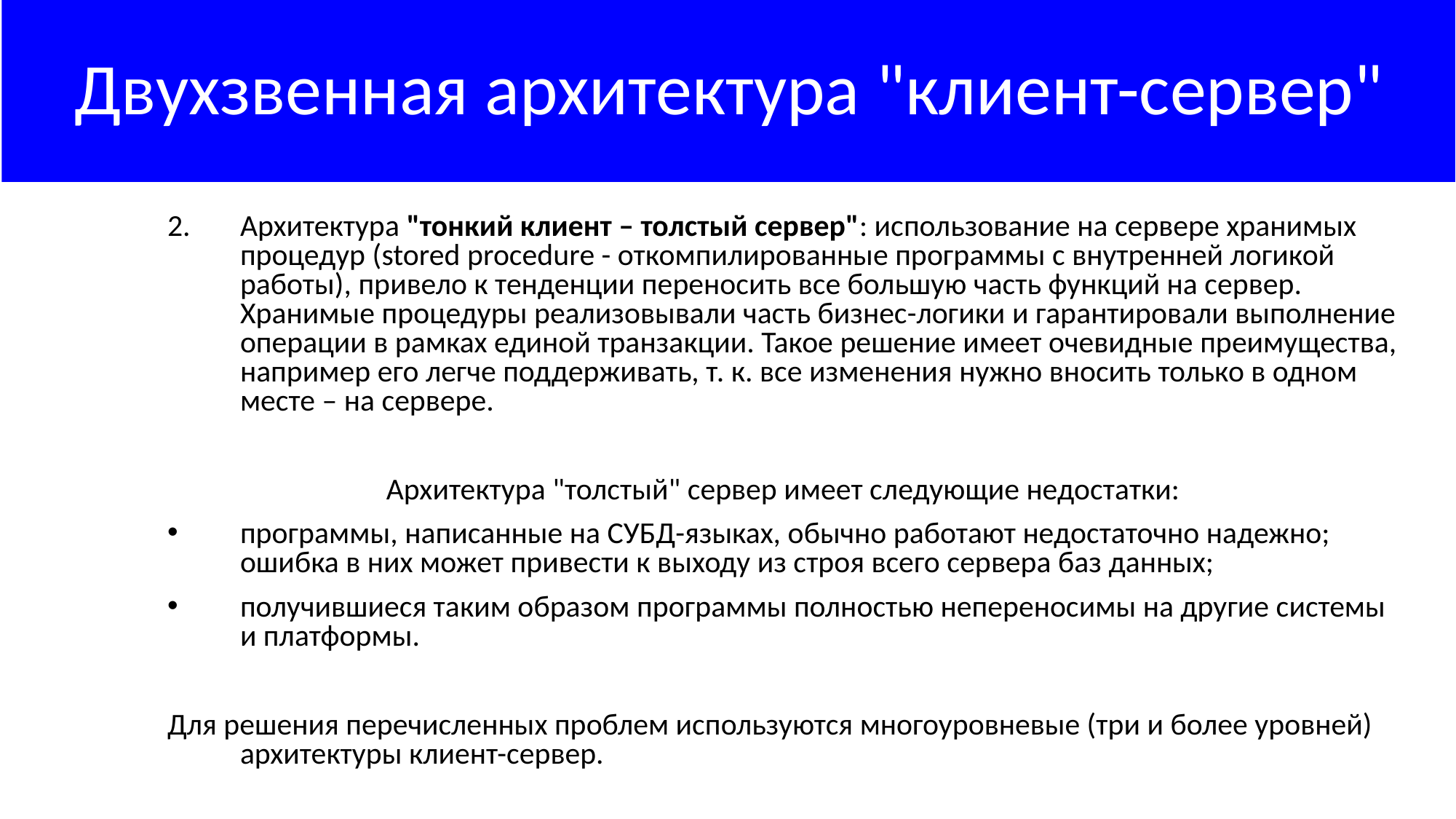

Двухзвенная архитектура "клиент-сервер"
Архитектура "тонкий клиент – толстый сервер": использование на сервере хранимых процедур (stored procedure - откомпилированные программы с внутренней логикой работы), привело к тенденции переносить все большую часть функций на сервер. Хранимые процедуры реализовывали часть бизнес-логики и гарантировали выполнение операции в рамках единой транзакции. Такое решение имеет очевидные преимущества, например его легче поддерживать, т. к. все изменения нужно вносить только в одном месте – на сервере.

Архитектура "толстый" сервер имеет следующие недостатки:
программы, написанные на СУБД-языках, обычно работают недостаточно надежно; ошибка в них может привести к выходу из строя всего сервера баз данных;
получившиеся таким образом программы полностью непереносимы на другие системы и платформы.

Для решения перечисленных проблем используются многоуровневые (три и более уровней) архитектуры клиент-сервер.